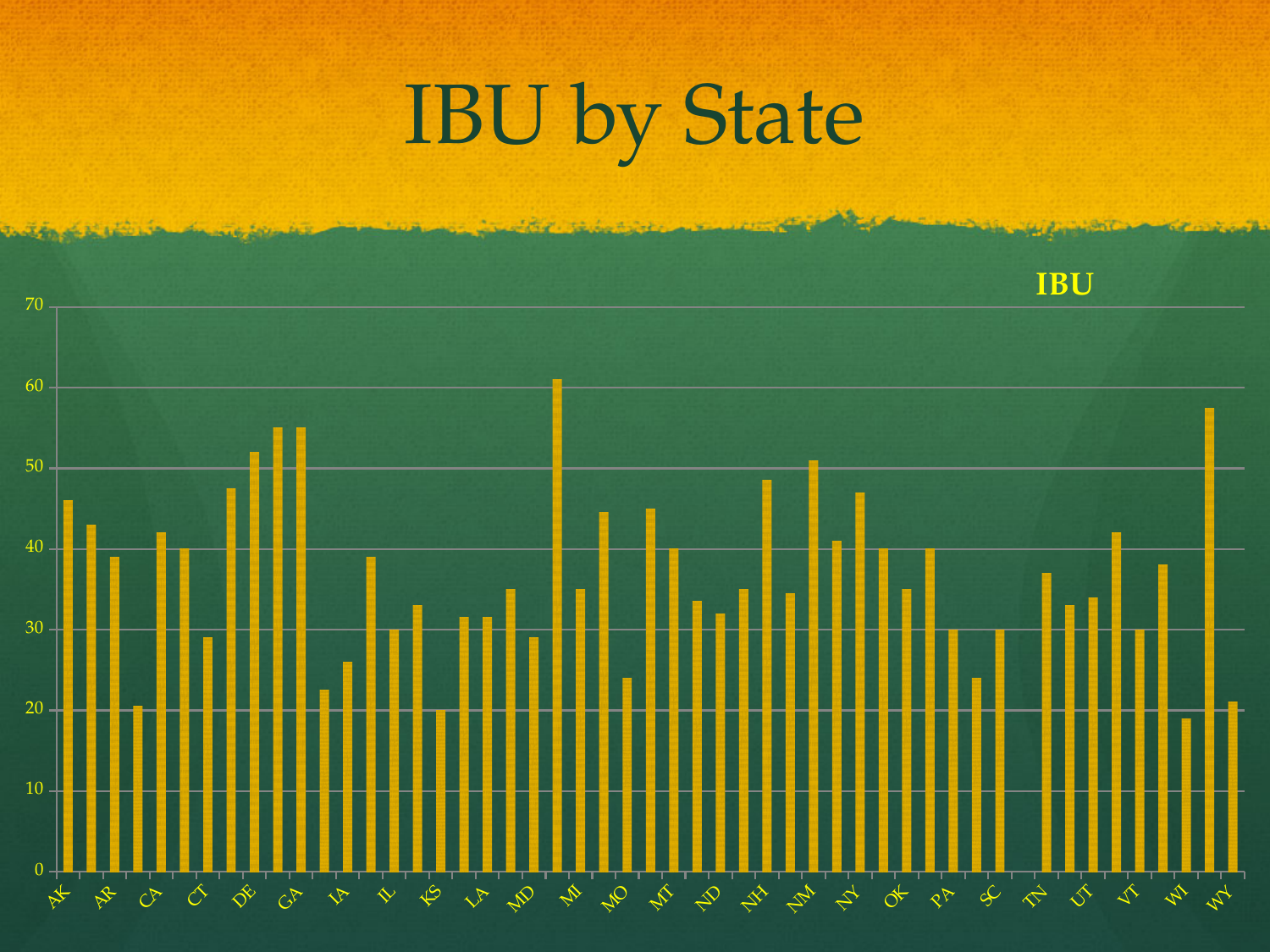

# IBU by State
IBU

### Chart

| Category |  |
|---|---|
| AK | 46.0 |
| AL | 43.0 |
| AR | 39.0 |
| AZ | 20.5 |
| CA | 42.0 |
| CO | 40.0 |
| CT | 29.0 |
| DC | 47.5 |
| DE | 52.0 |
| FL | 55.0 |
| GA | 55.0 |
| HI | 22.5 |
| IA | 26.0 |
| ID | 39.0 |
| IL | 30.0 |
| IN | 33.0 |
| KS | 20.0 |
| KY | 31.5 |
| LA | 31.5 |
| MA | 35.0 |
| MD | 29.0 |
| ME | 61.0 |
| MI | 35.0 |
| MN | 44.5 |
| MO | 24.0 |
| MS | 45.0 |
| MT | 40.0 |
| NC | 33.5 |
| ND | 32.0 |
| NE | 35.0 |
| NH | 48.5 |
| NJ | 34.5 |
| NM | 51.0 |
| NV | 41.0 |
| NY | 47.0 |
| OH | 40.0 |
| OK | 35.0 |
| OR | 40.0 |
| PA | 30.0 |
| RI | 24.0 |
| SC | 30.0 |
| SD | 0.0 |
| TN | 37.0 |
| TX | 33.0 |
| UT | 34.0 |
| VA | 42.0 |
| VT | 30.0 |
| WA | 38.0 |
| WI | 19.0 |
| WV | 57.5 |
| WY | 21.0 |